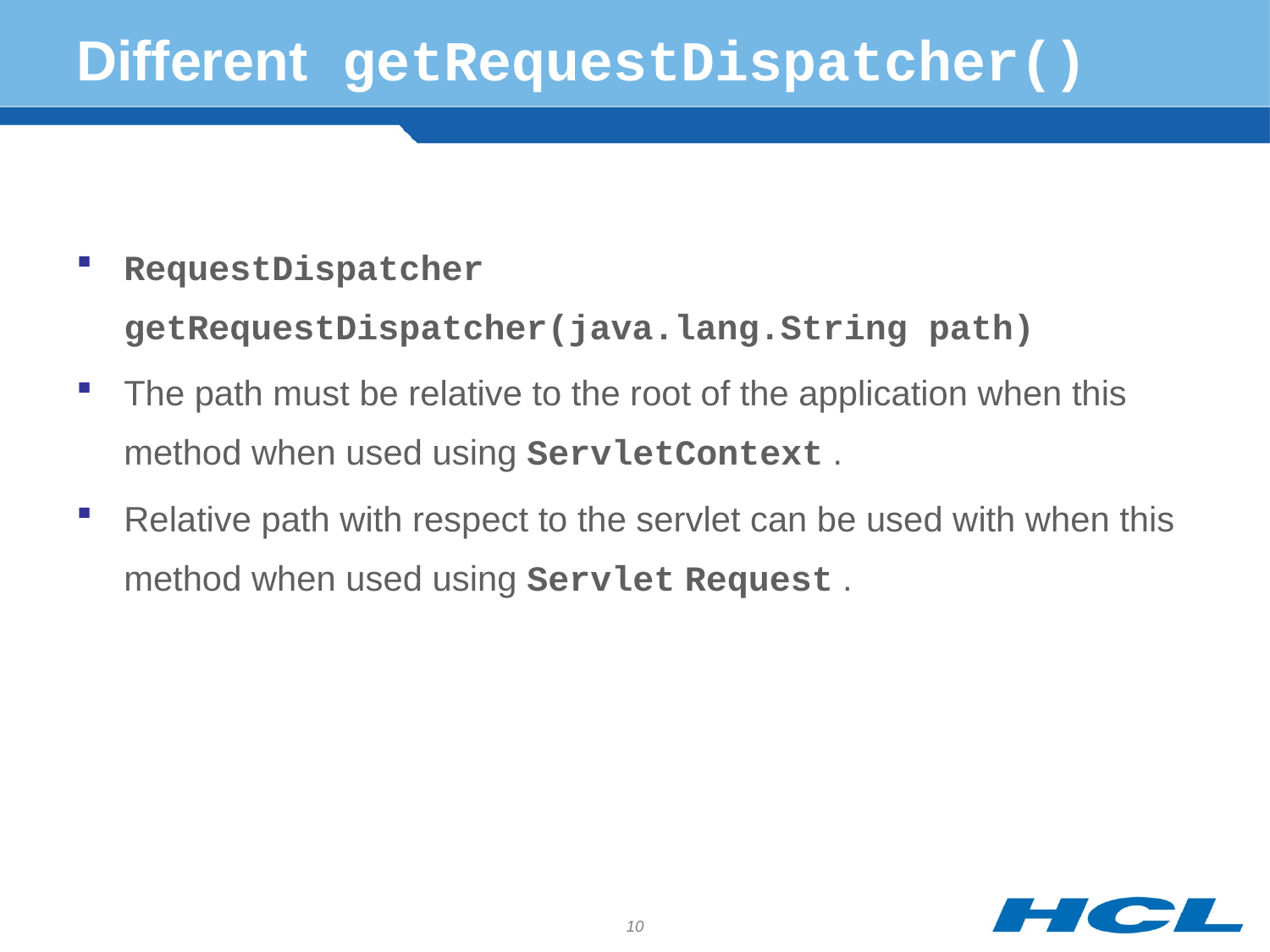

# Different getRequestDispatcher()
RequestDispatcher getRequestDispatcher(java.lang.String path)
The path must be relative to the root of the application when this method when used using ServletContext .
Relative path with respect to the servlet can be used with when this method when used using Servlet Request .

10